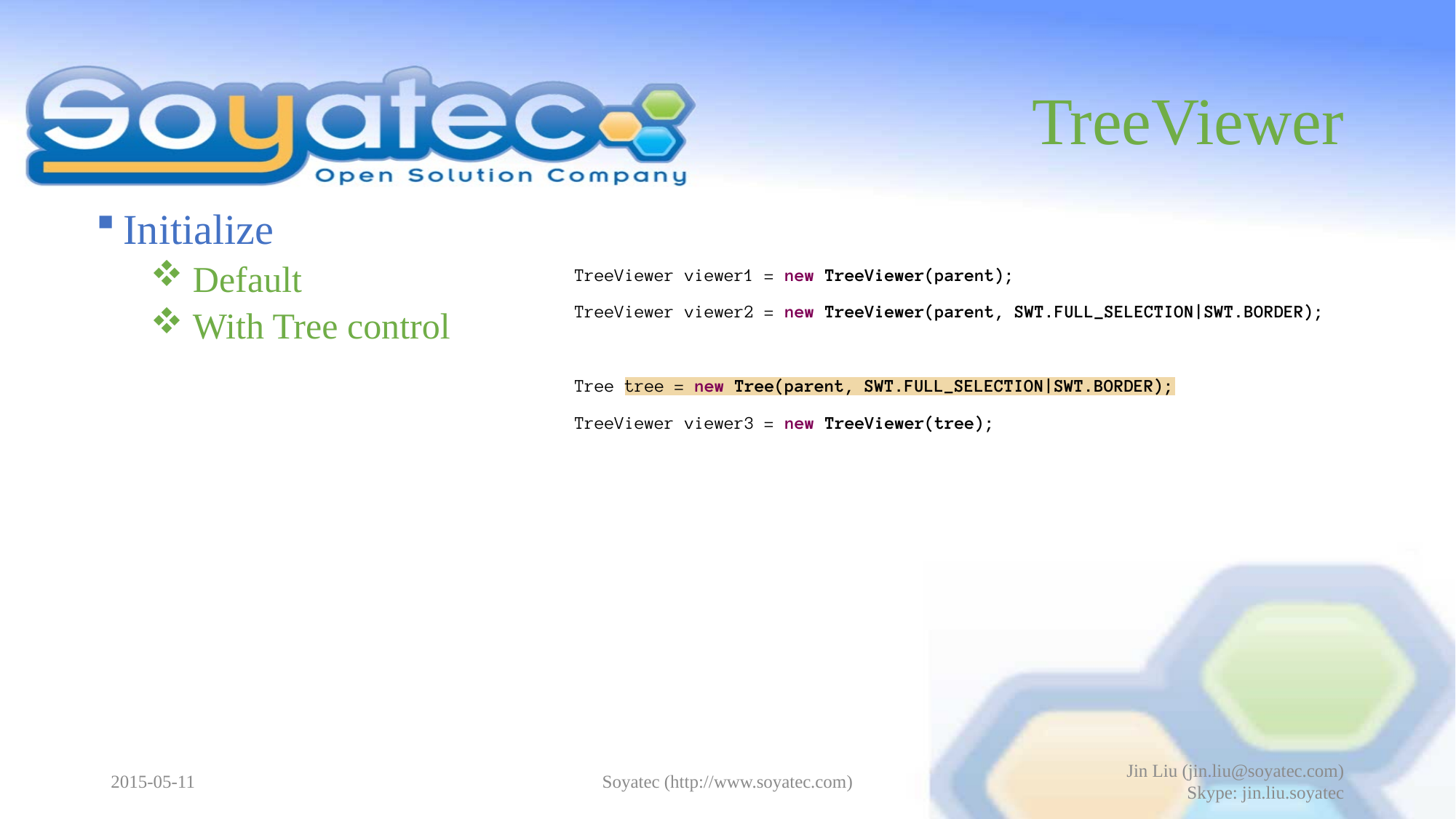

# TreeViewer
Initialize
 Default
 With Tree control
TreeViewer viewer1 = new TreeViewer(parent);
TreeViewer viewer2 = new TreeViewer(parent, SWT.FULL_SELECTION|SWT.BORDER);

Tree tree = new Tree(parent, SWT.FULL_SELECTION|SWT.BORDER);
TreeViewer viewer3 = new TreeViewer(tree);
2015-05-11
Soyatec (http://www.soyatec.com)
Jin Liu (jin.liu@soyatec.com)
Skype: jin.liu.soyatec